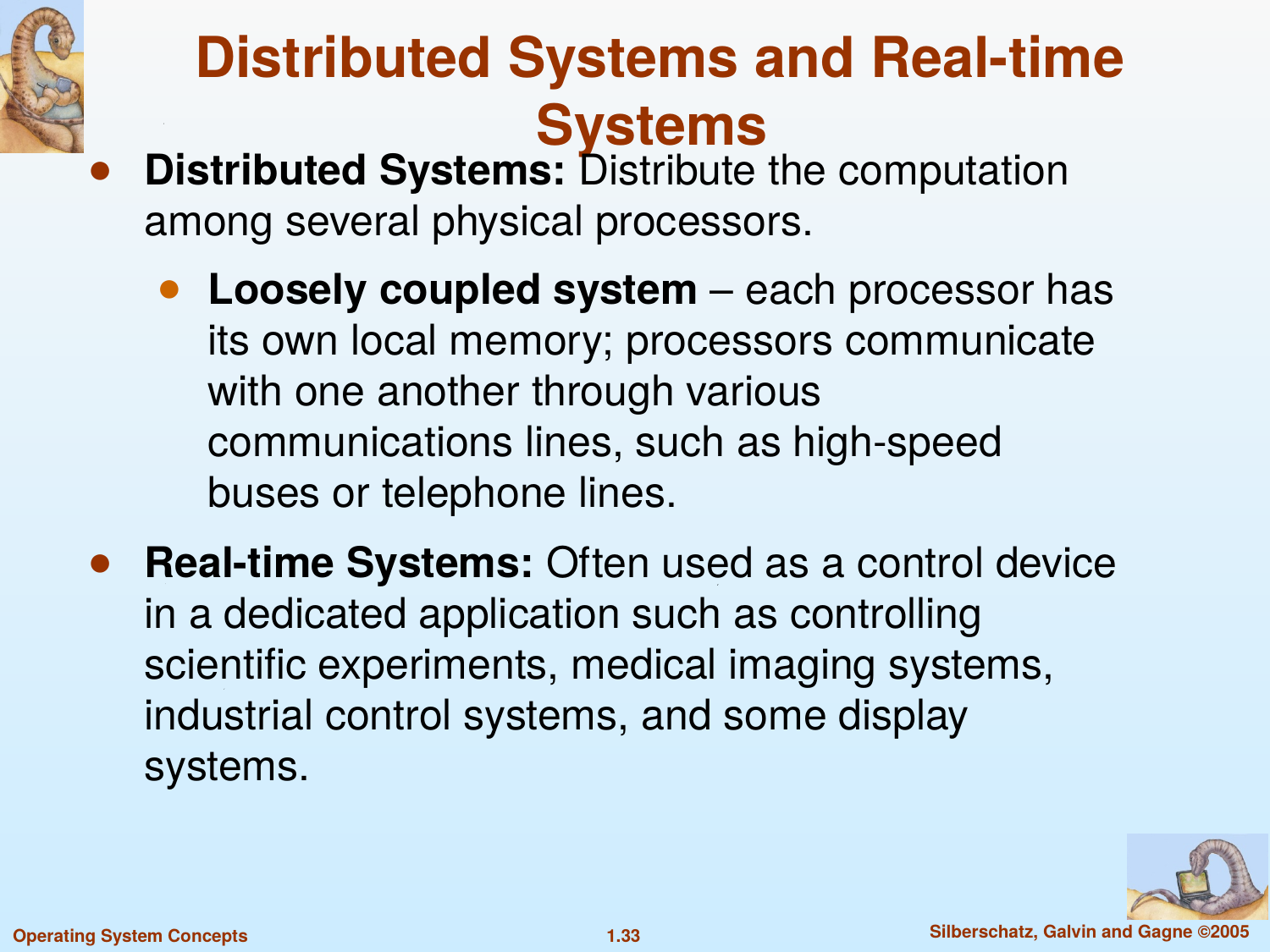

# Distributed Systems and Real-time Systems
Distributed Systems: Distribute the computation among several physical processors.
Loosely coupled system – each processor has its own local memory; processors communicate with one another through various communications lines, such as high-speed buses or telephone lines.
Real-time Systems: Often used as a control device in a dedicated application such as controlling scientific experiments, medical imaging systems, industrial control systems, and some display systems.